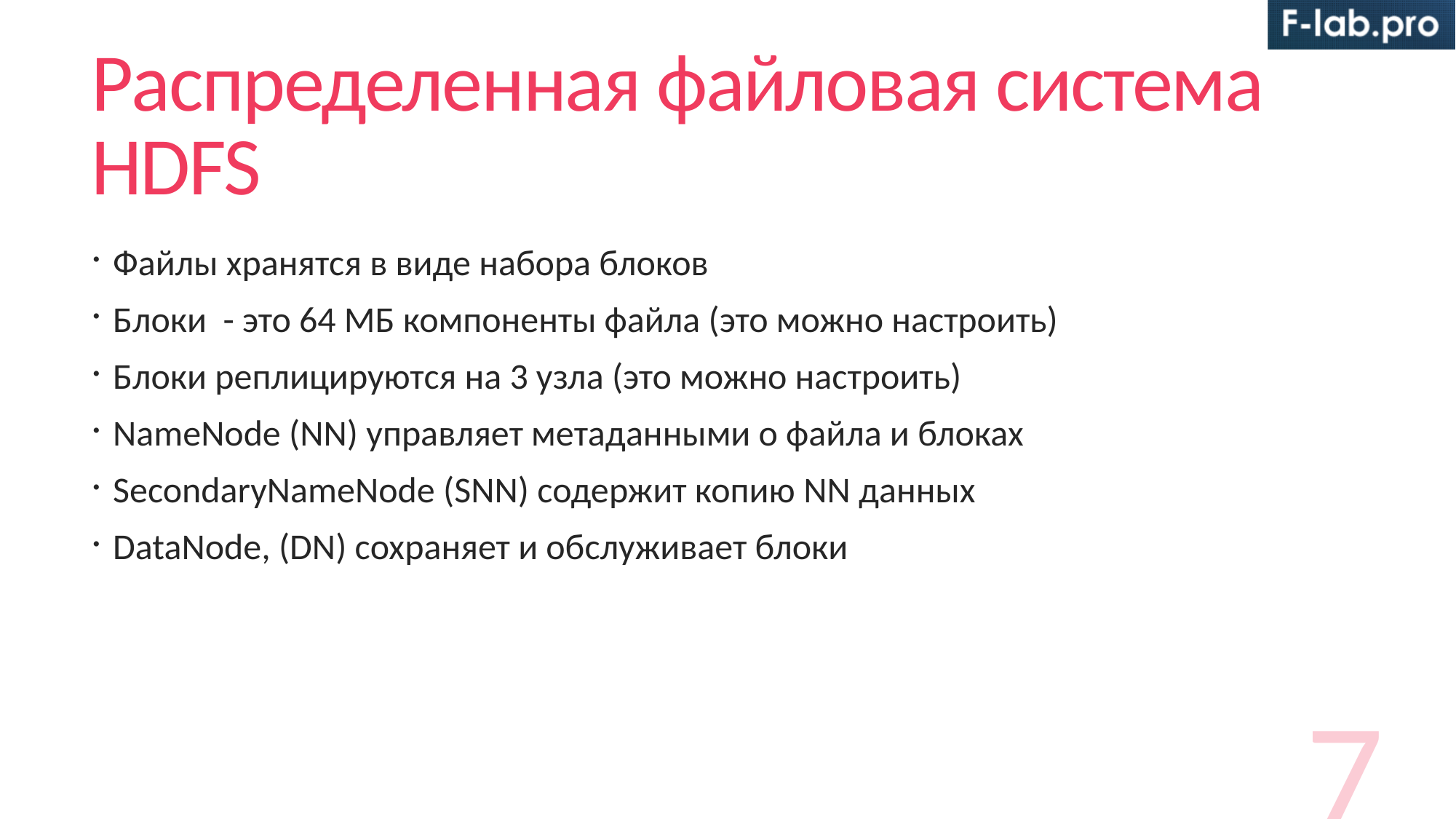

# Распределенная файловая система HDFS
Файлы хранятся в виде набора блоков
Блоки  - это 64 МБ компоненты файла (это можно настроить)
Блоки реплицируются на 3 узла (это можно настроить)
NameNode (NN) управляет метаданными о файла и блоках
SecondaryNameNode (SNN) содержит копию NN данных
DataNode, (DN) сохраняет и обслуживает блоки
7